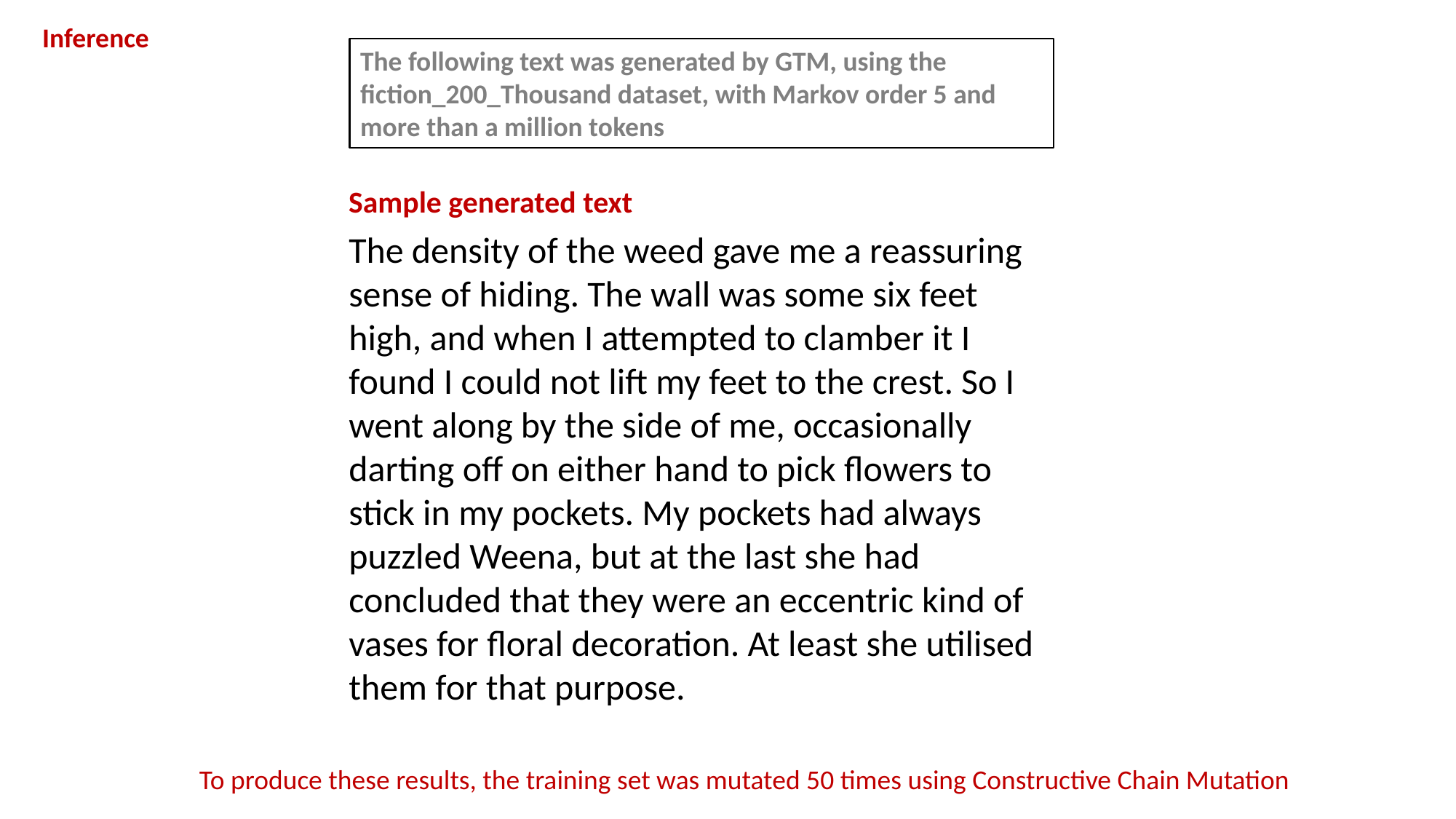

Inference
The following text was generated by GTM, using the
fiction_200_Thousand dataset, with Markov order 5 and more than a million tokens
Sample generated text
The density of the weed gave me a reassuring sense of hiding. The wall was some six feet high, and when I attempted to clamber it I found I could not lift my feet to the crest. So I went along by the side of me, occasionally darting off on either hand to pick flowers to stick in my pockets. My pockets had always puzzled Weena, but at the last she had concluded that they were an eccentric kind of vases for floral decoration. At least she utilised them for that purpose.
To produce these results, the training set was mutated 50 times using Constructive Chain Mutation